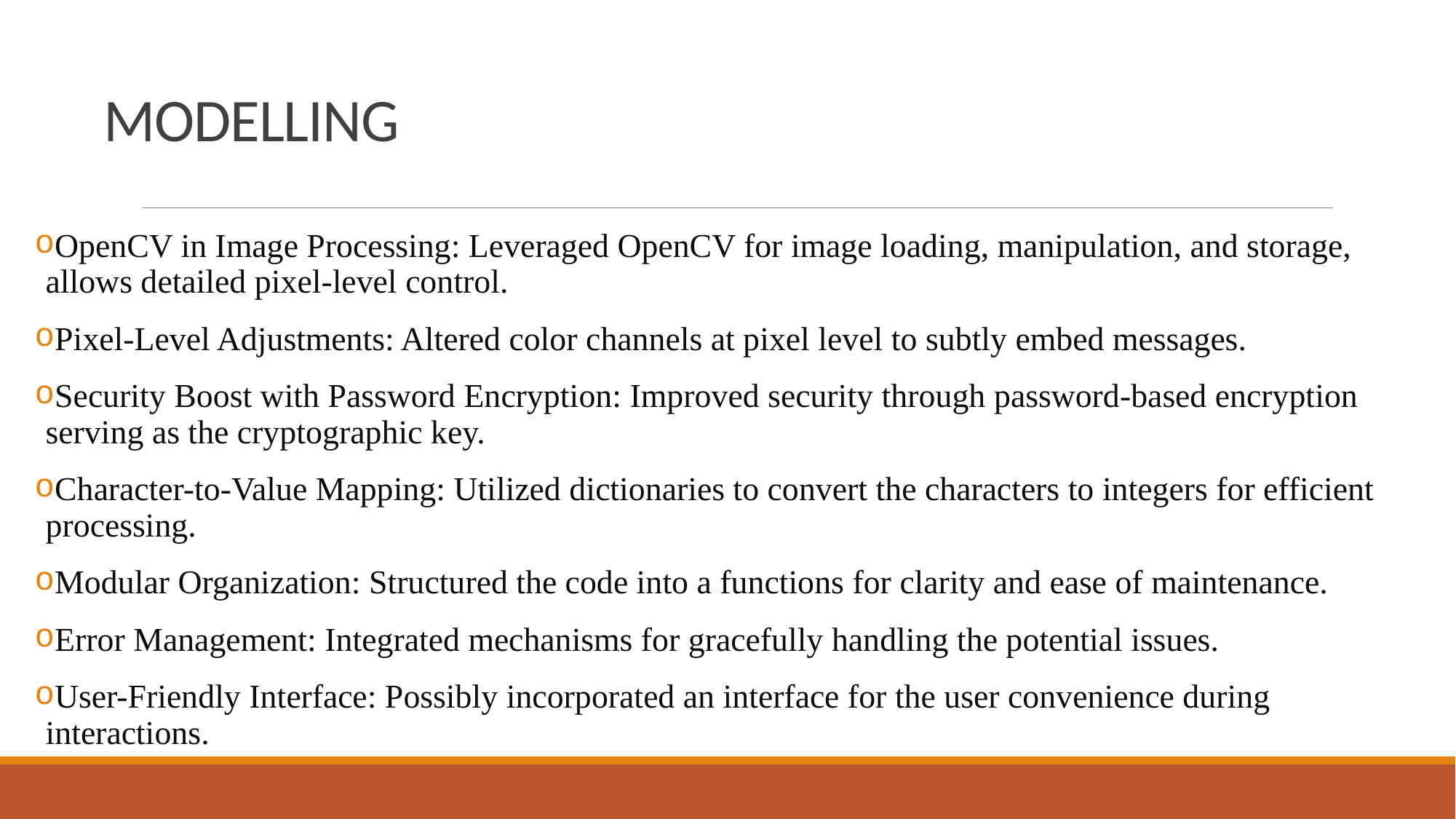

# MODELLING
OpenCV in Image Processing: Leveraged OpenCV for image loading, manipulation, and storage, allows detailed pixel-level control.
Pixel-Level Adjustments: Altered color channels at pixel level to subtly embed messages.
Security Boost with Password Encryption: Improved security through password-based encryption serving as the cryptographic key.
Character-to-Value Mapping: Utilized dictionaries to convert the characters to integers for efficient processing.
Modular Organization: Structured the code into a functions for clarity and ease of maintenance.
Error Management: Integrated mechanisms for gracefully handling the potential issues.
User-Friendly Interface: Possibly incorporated an interface for the user convenience during interactions.